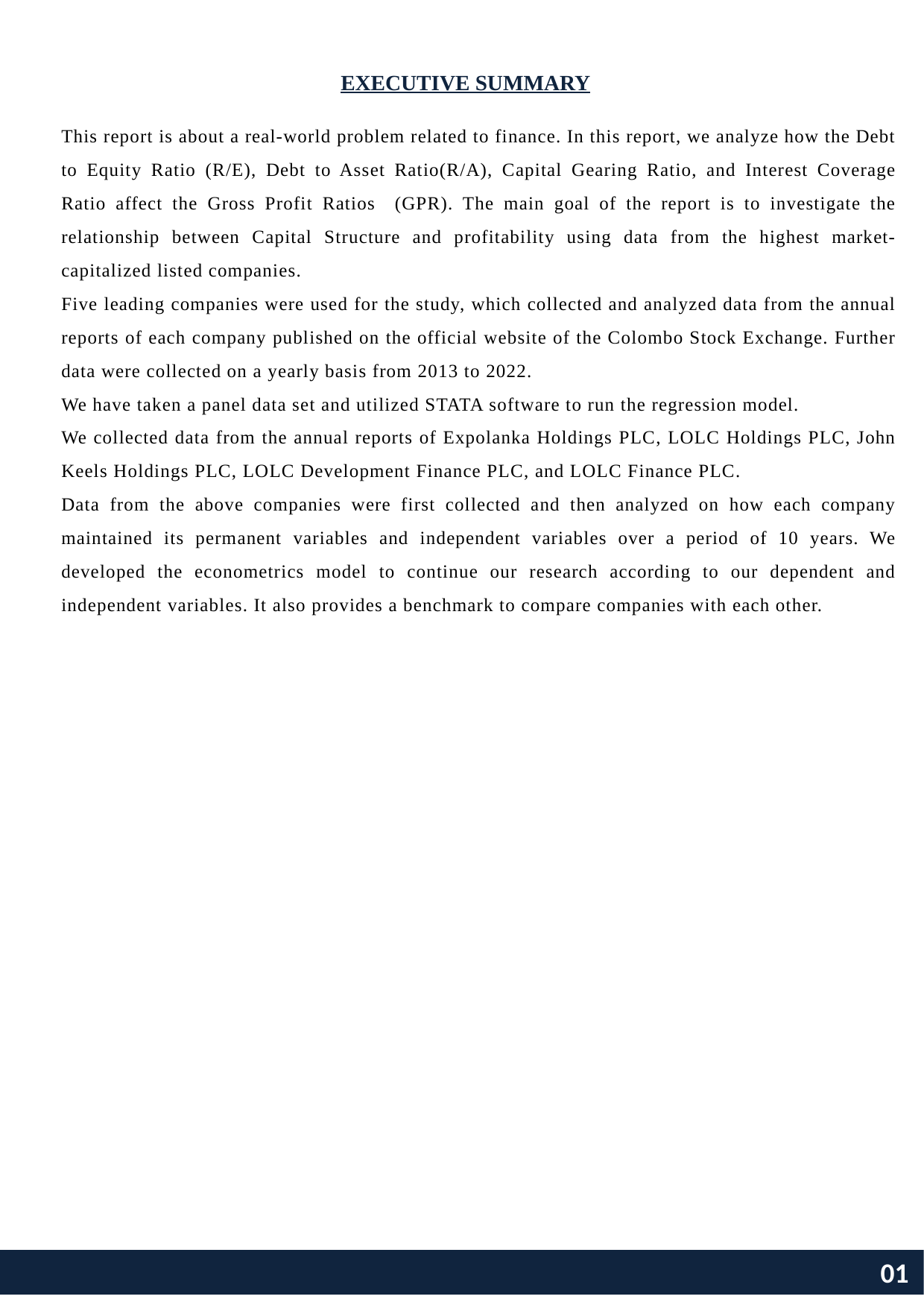

EXECUTIVE SUMMARY
This report is about a real-world problem related to finance. In this report, we analyze how the Debt to Equity Ratio (R/E), Debt to Asset Ratio(R/A), Capital Gearing Ratio, and Interest Coverage Ratio affect the Gross Profit Ratios  (GPR). The main goal of the report is to investigate the relationship between Capital Structure and profitability using data from the highest market-capitalized listed companies.
Five leading companies were used for the study, which collected and analyzed data from the annual reports of each company published on the official website of the Colombo Stock Exchange. Further data were collected on a yearly basis from 2013 to 2022.
We have taken a panel data set and utilized STATA software to run the regression model.
We collected data from the annual reports of Expolanka Holdings PLC, LOLC Holdings PLC, John Keels Holdings PLC, LOLC Development Finance PLC, and LOLC Finance PLC.
Data from the above companies were first collected and then analyzed on how each company maintained its permanent variables and independent variables over a period of 10 years. We developed the econometrics model to continue our research according to our dependent and independent variables. It also provides a benchmark to compare companies with each other.

01